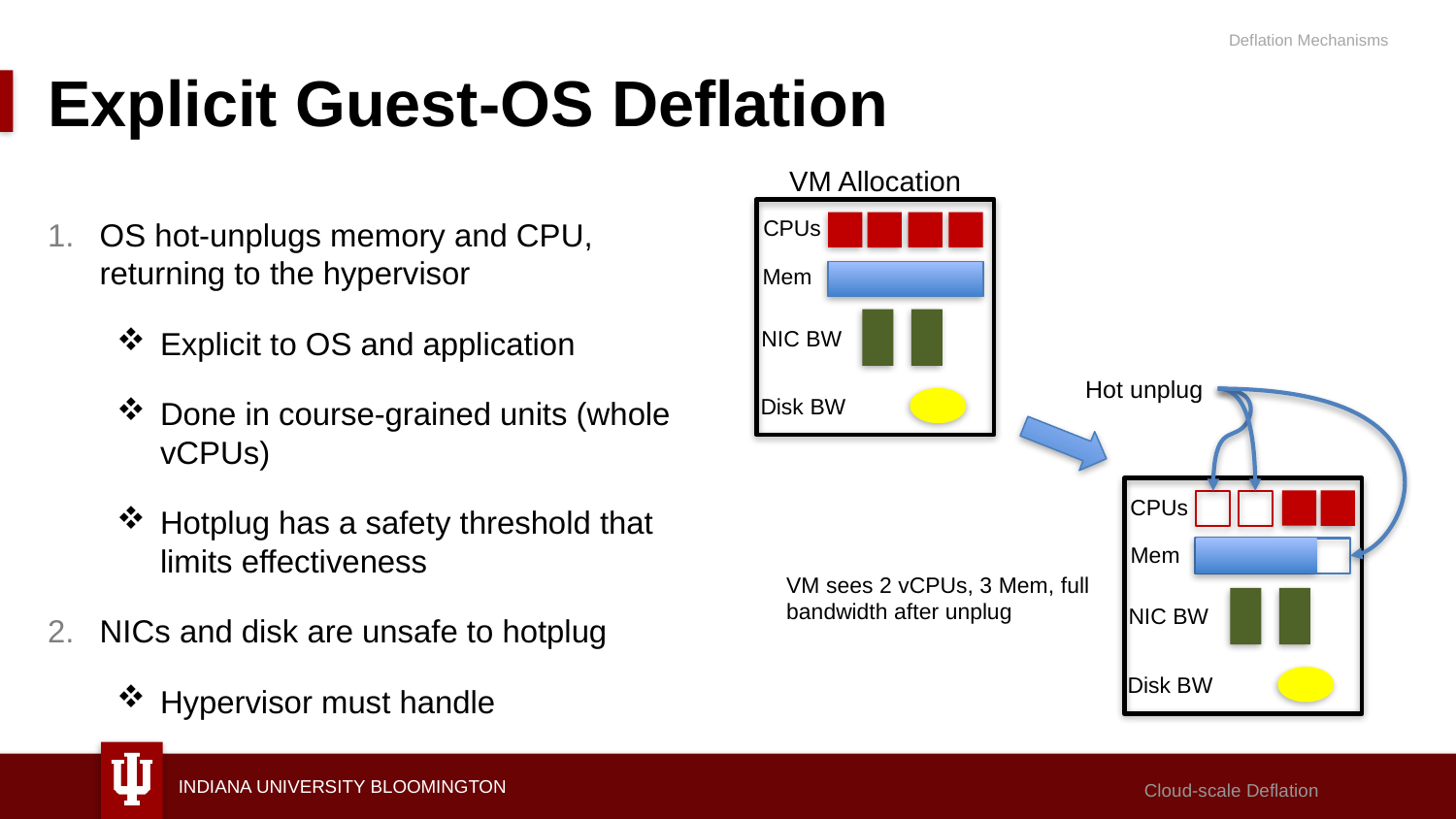

Deflation Mechanisms
# Explicit Guest-OS Deflation
VM Allocation

CPUs

Mem

NIC BW
Disk BW

OS hot-unplugs memory and CPU, returning to the hypervisor
Explicit to OS and application
Done in course-grained units (whole vCPUs)
Hotplug has a safety threshold that limits effectiveness
NICs and disk are unsafe to hotplug
Hypervisor must handle
Hot unplug

CPUs

Mem

NIC BW
Disk BW

VM sees 2 vCPUs, 3 Mem, full bandwidth after unplug